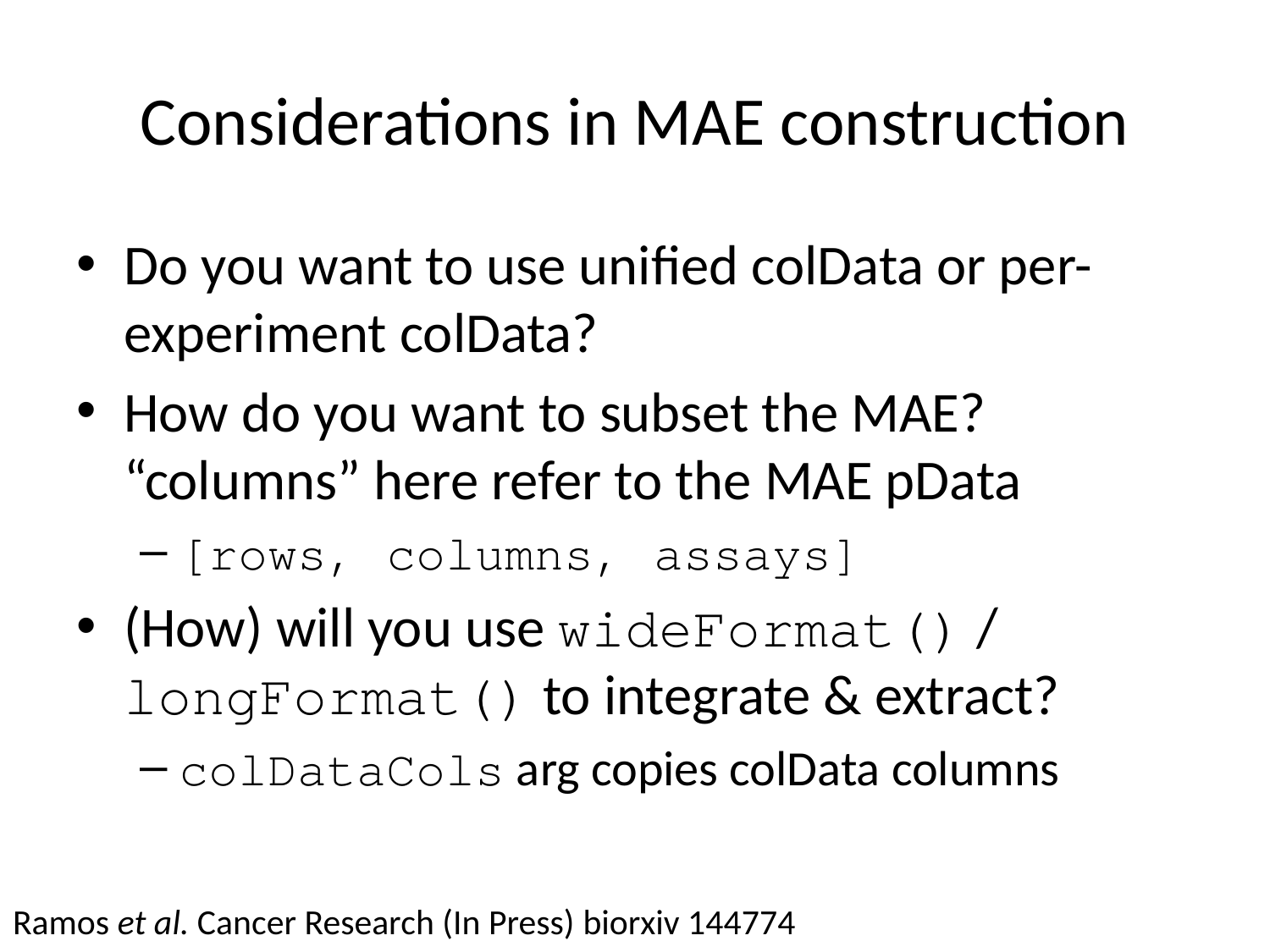

# Considerations in MAE construction
Do you want to use unified colData or per-experiment colData?
How do you want to subset the MAE? “columns” here refer to the MAE pData
[rows, columns, assays]
(How) will you use wideFormat() / longFormat() to integrate & extract?
colDataCols arg copies colData columns

Ramos et al. Cancer Research (In Press) biorxiv 144774